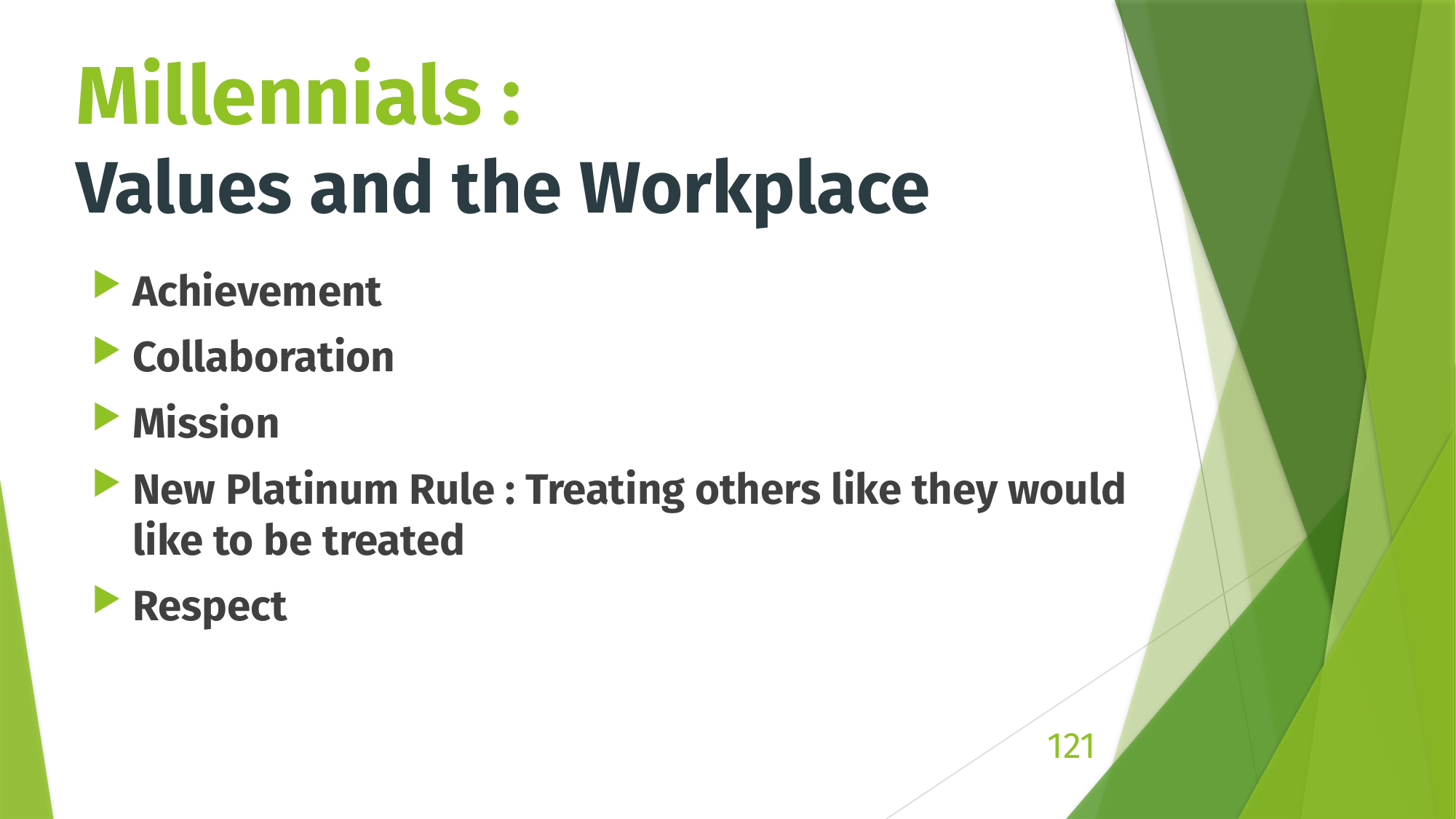

# Millennials : Values and the Workplace
Achievement
Collaboration
Mission
New Platinum Rule : Treating others like they would like to be treated
Respect
121